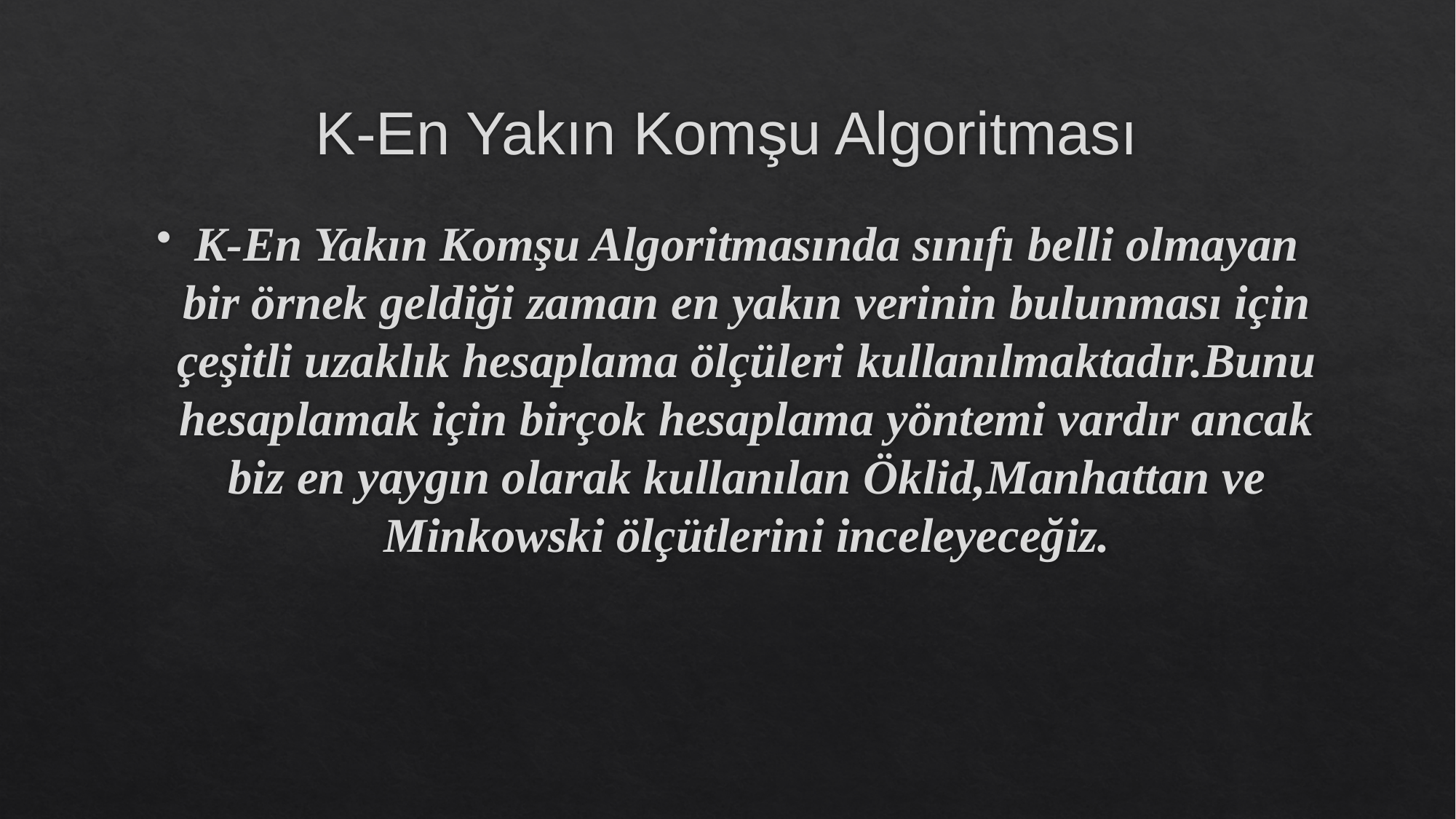

# K-En Yakın Komşu Algoritması
K-En Yakın Komşu Algoritmasında sınıfı belli olmayan bir örnek geldiği zaman en yakın verinin bulunması için çeşitli uzaklık hesaplama ölçüleri kullanılmaktadır.Bunu hesaplamak için birçok hesaplama yöntemi vardır ancak biz en yaygın olarak kullanılan Öklid,Manhattan ve Minkowski ölçütlerini inceleyeceğiz.